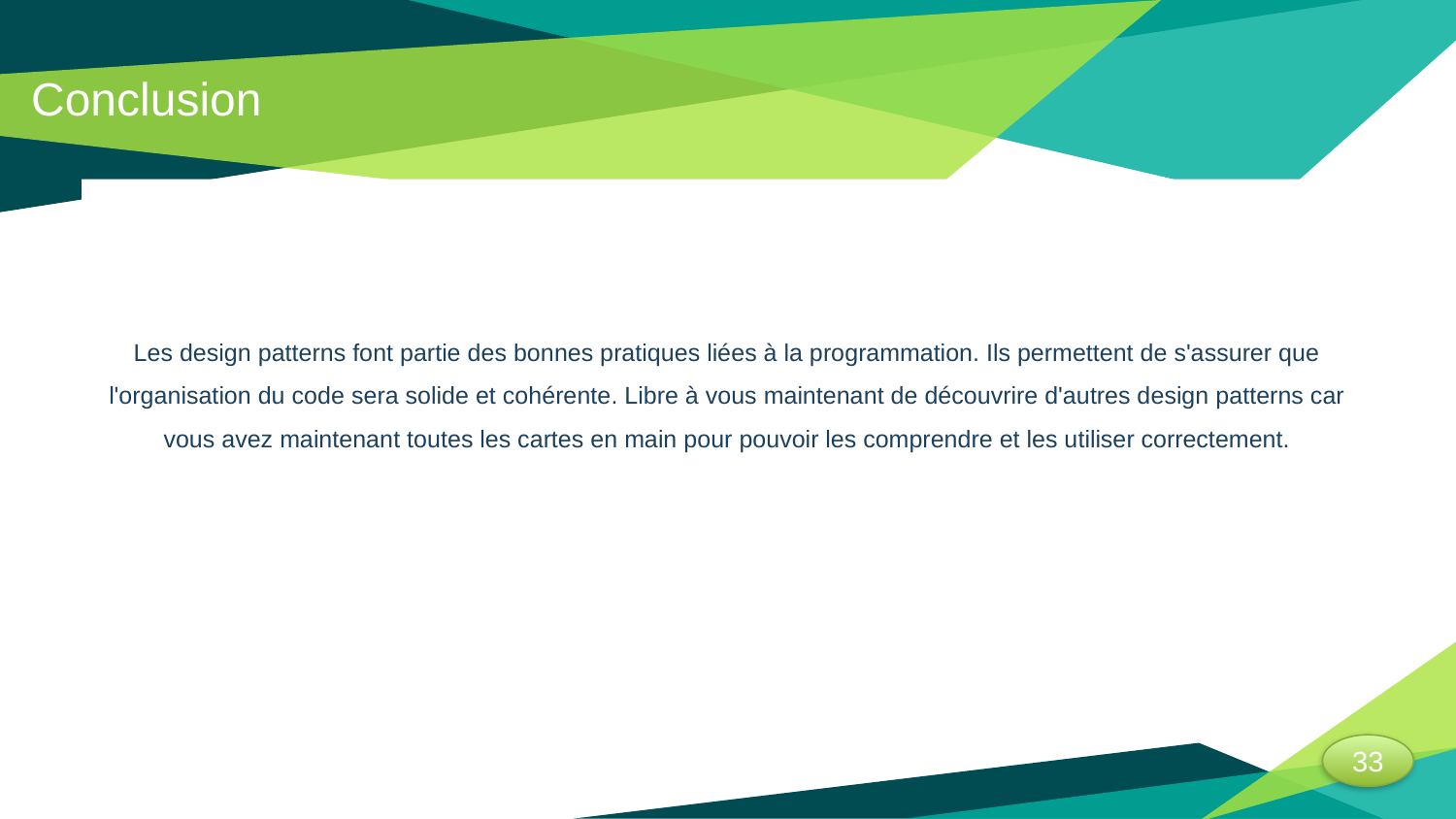

Conclusion
Les design patterns font partie des bonnes pratiques liées à la programmation. Ils permettent de s'assurer que l'organisation du code sera solide et cohérente. Libre à vous maintenant de découvrire d'autres design patterns car vous avez maintenant toutes les cartes en main pour pouvoir les comprendre et les utiliser correctement.

33